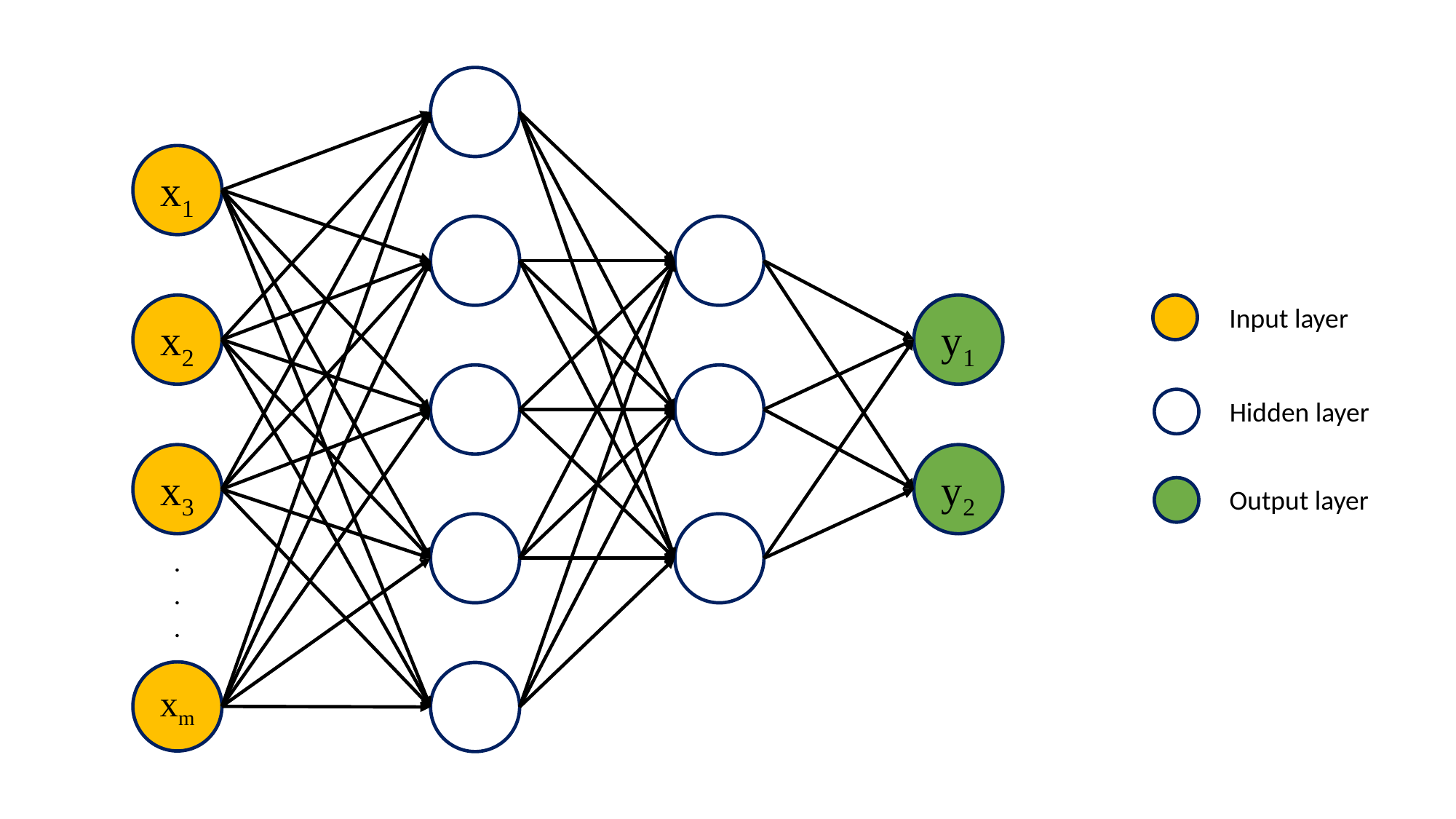

x1

x2
y1

x3
y2

xm

Input layer

Hidden layer

Output layer
.
.
.